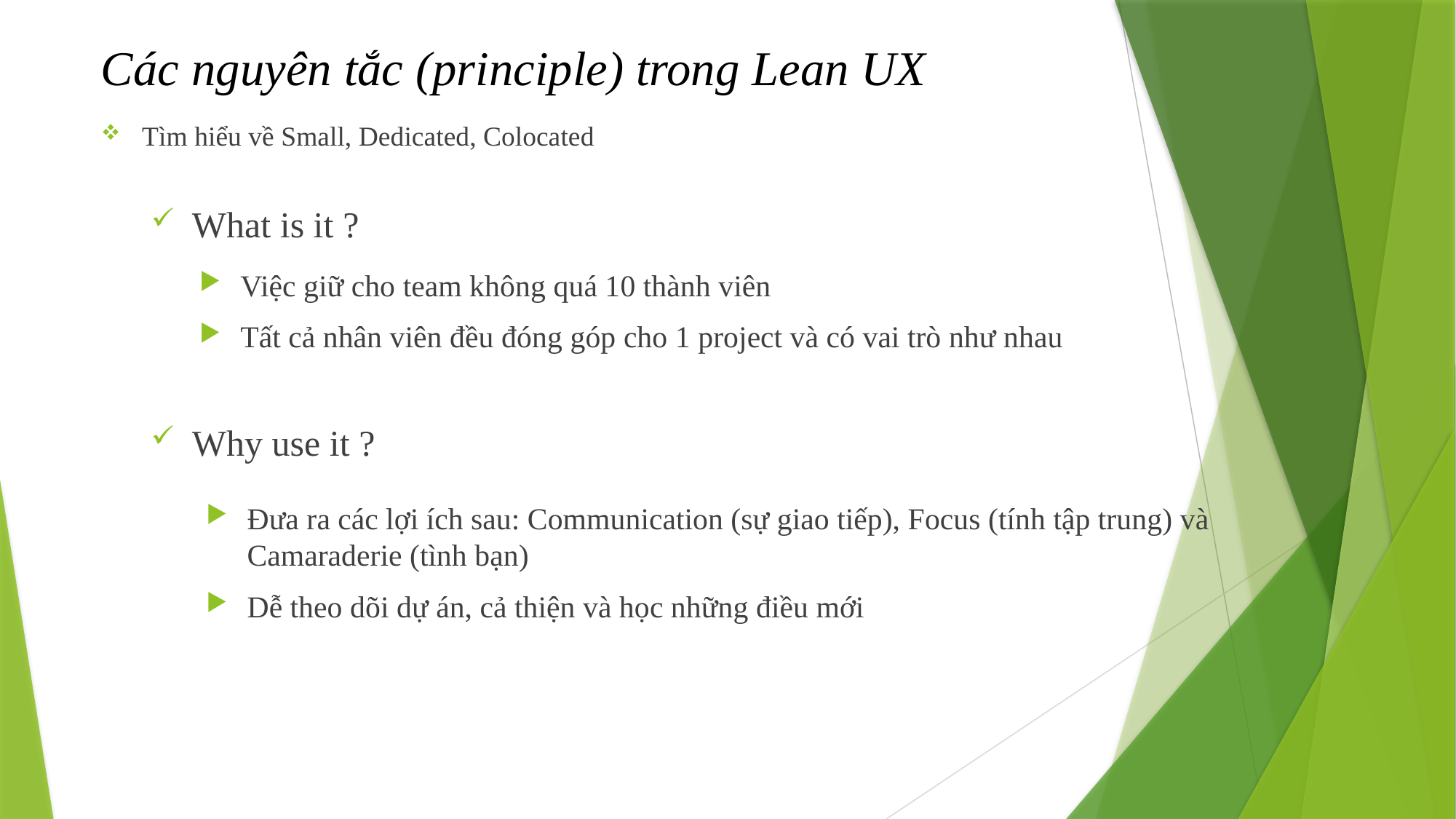

Các nguyên tắc (principle) trong Lean UX
Tìm hiểu về Small, Dedicated, Colocated
What is it ?
Việc giữ cho team không quá 10 thành viên
Tất cả nhân viên đều đóng góp cho 1 project và có vai trò như nhau
Why use it ?
Đưa ra các lợi ích sau: Communication (sự giao tiếp), Focus (tính tập trung) và Camaraderie (tình bạn)
Dễ theo dõi dự án, cả thiện và học những điều mới